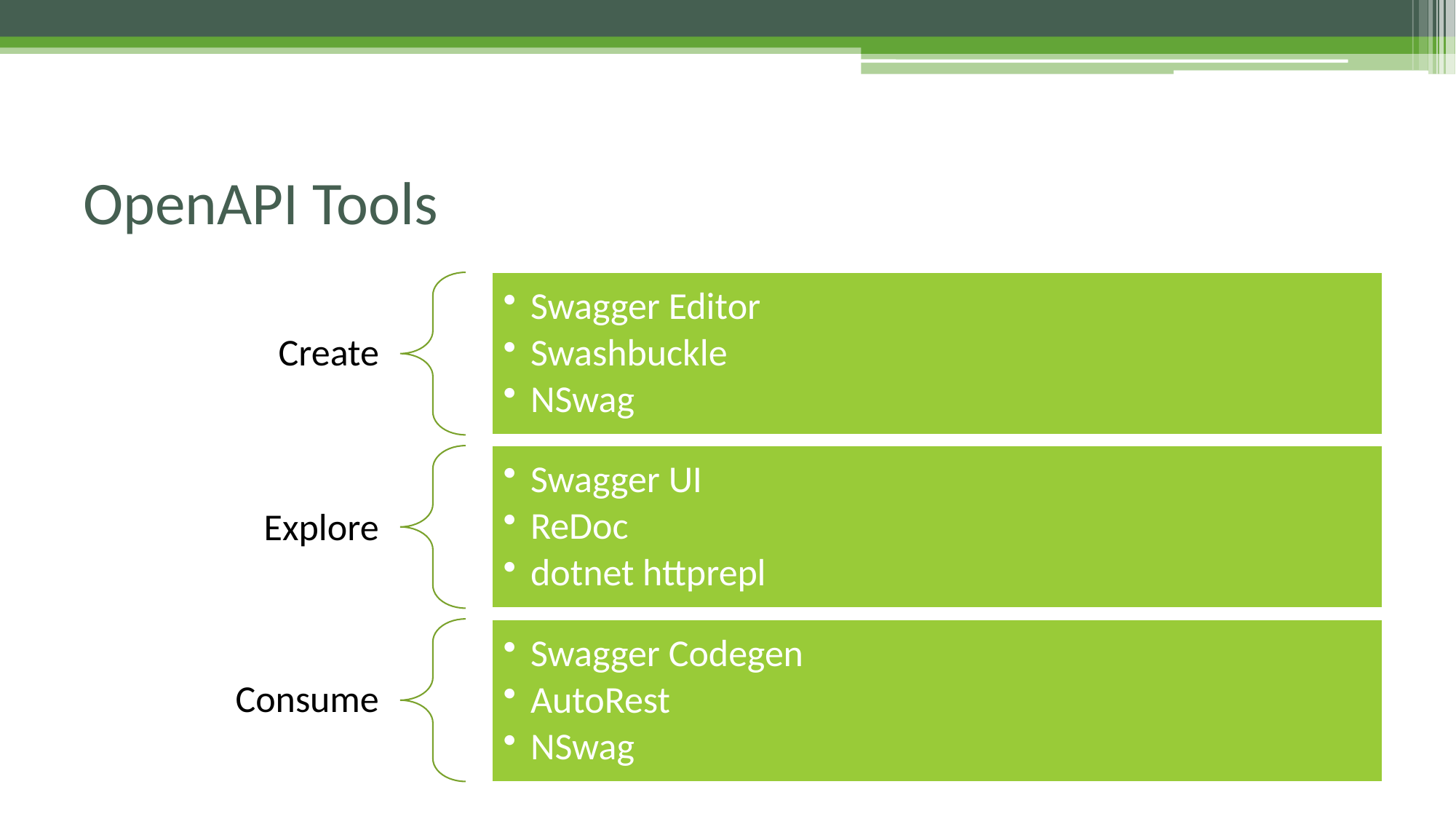

# OpenAPI Tools
Create
Swagger Editor
Swashbuckle
NSwag
Explore
Swagger UI
ReDoc
dotnet httprepl
Consume
Swagger Codegen
AutoRest
NSwag